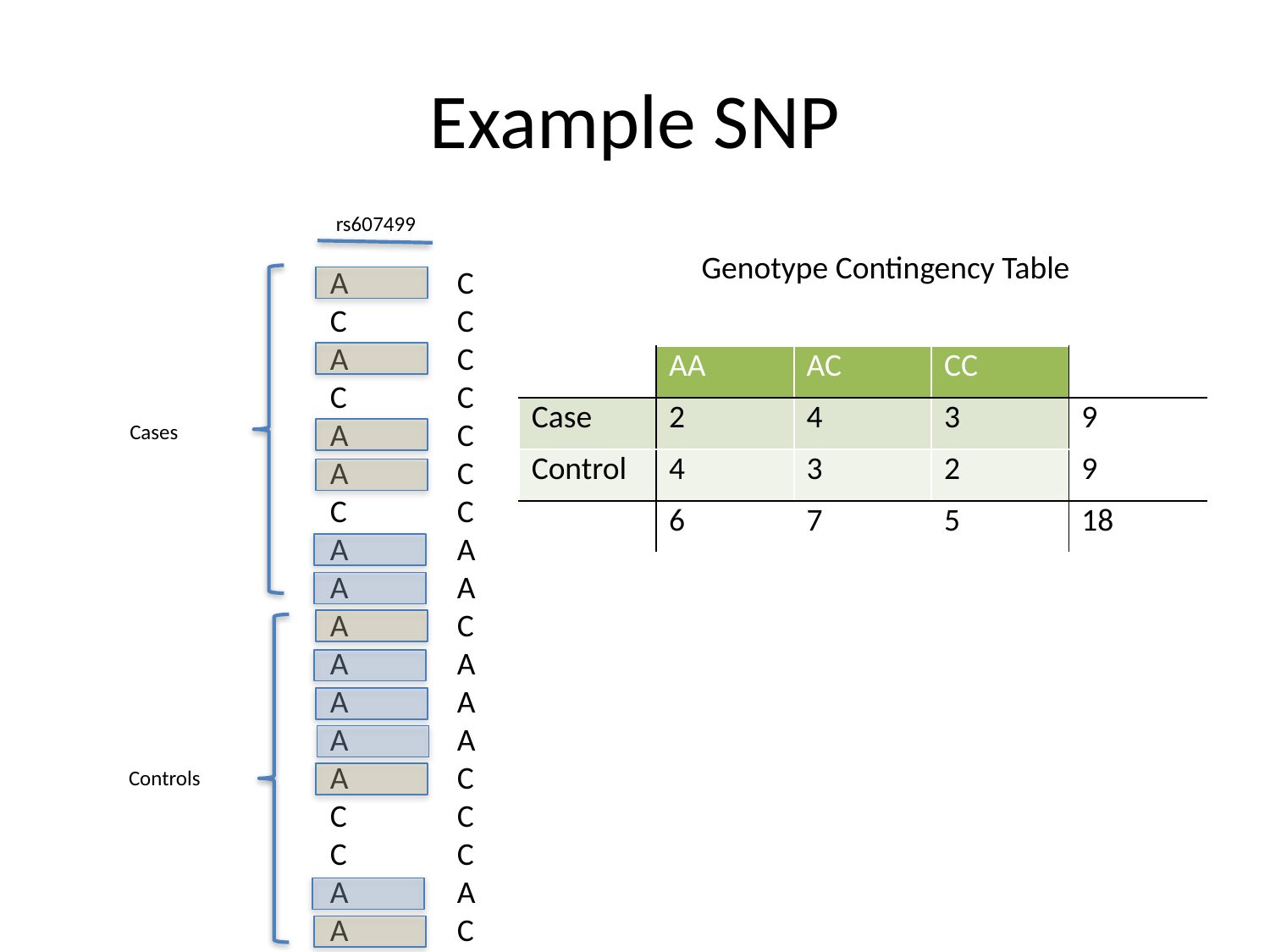

# Example SNP

A 	C
C 	C
A 	C
C 	C
A 	C
A 	C
C 	C
A 	A
A 	A
A 	C
A 	A
A 	A
A 	A
A 	C
C 	C
C 	C
A 	A
A 	C
rs607499
Genotype Contingency Table

|  | AA | AC | CC |  |
| --- | --- | --- | --- | --- |
| Case | 2 | 4 | 3 | 9 |
| Control | 4 | 3 | 2 | 9 |
|  | 6 | 7 | 5 | 18 |
Cases

Controls